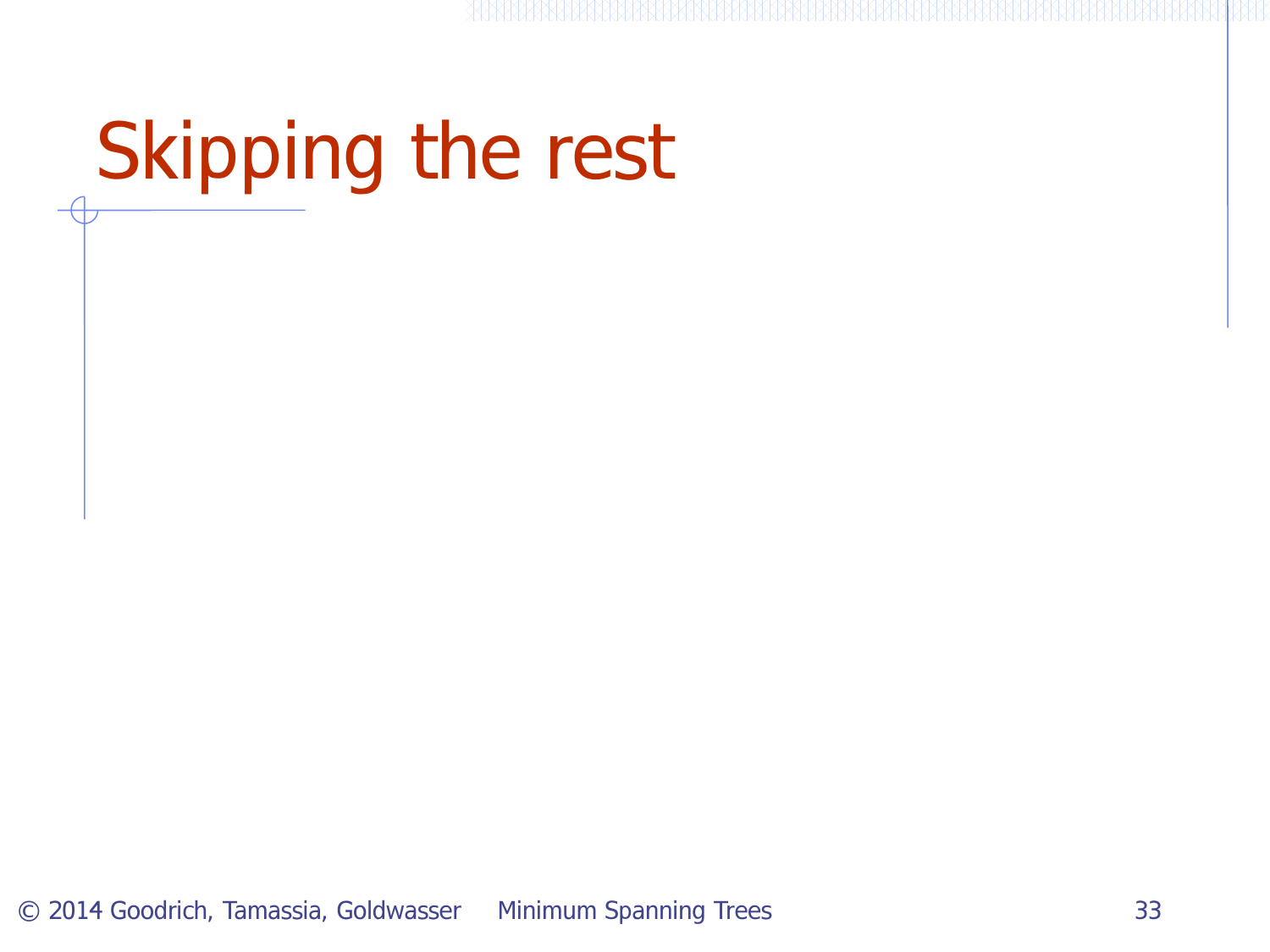

# Skipping the rest

Minimum Spanning Trees
33